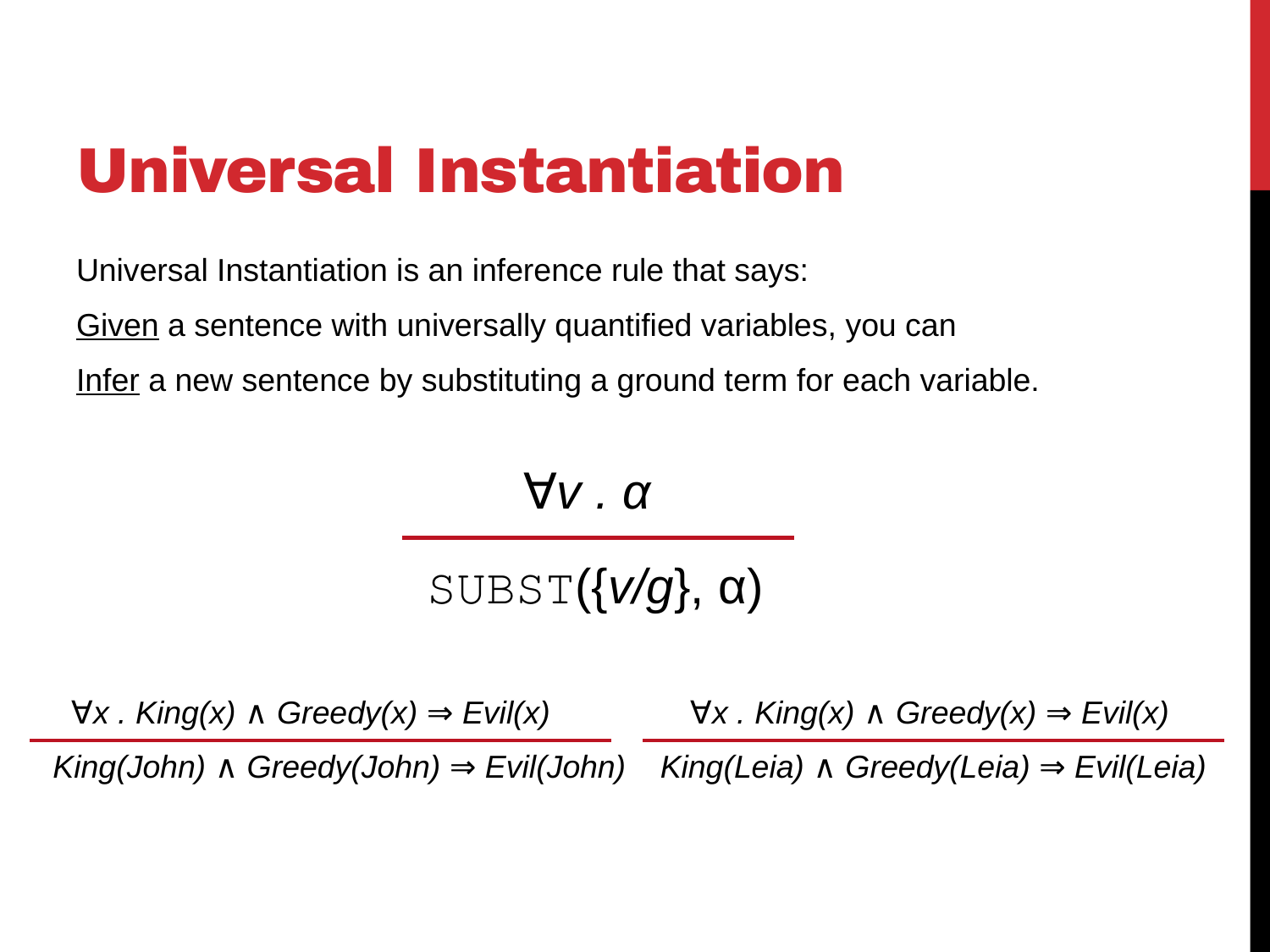

# Universal Instantiation
Universal Instantiation is an inference rule that says:
Given a sentence with universally quantified variables, you can
Infer a new sentence by substituting a ground term for each variable.

∀v . α

SUBST({v/g}, α)
∀x . King(x) ∧ Greedy(x) ⇒ Evil(x)

King(John) ∧ Greedy(John) ⇒ Evil(John)
∀x . King(x) ∧ Greedy(x) ⇒ Evil(x)

King(Leia) ∧ Greedy(Leia) ⇒ Evil(Leia)